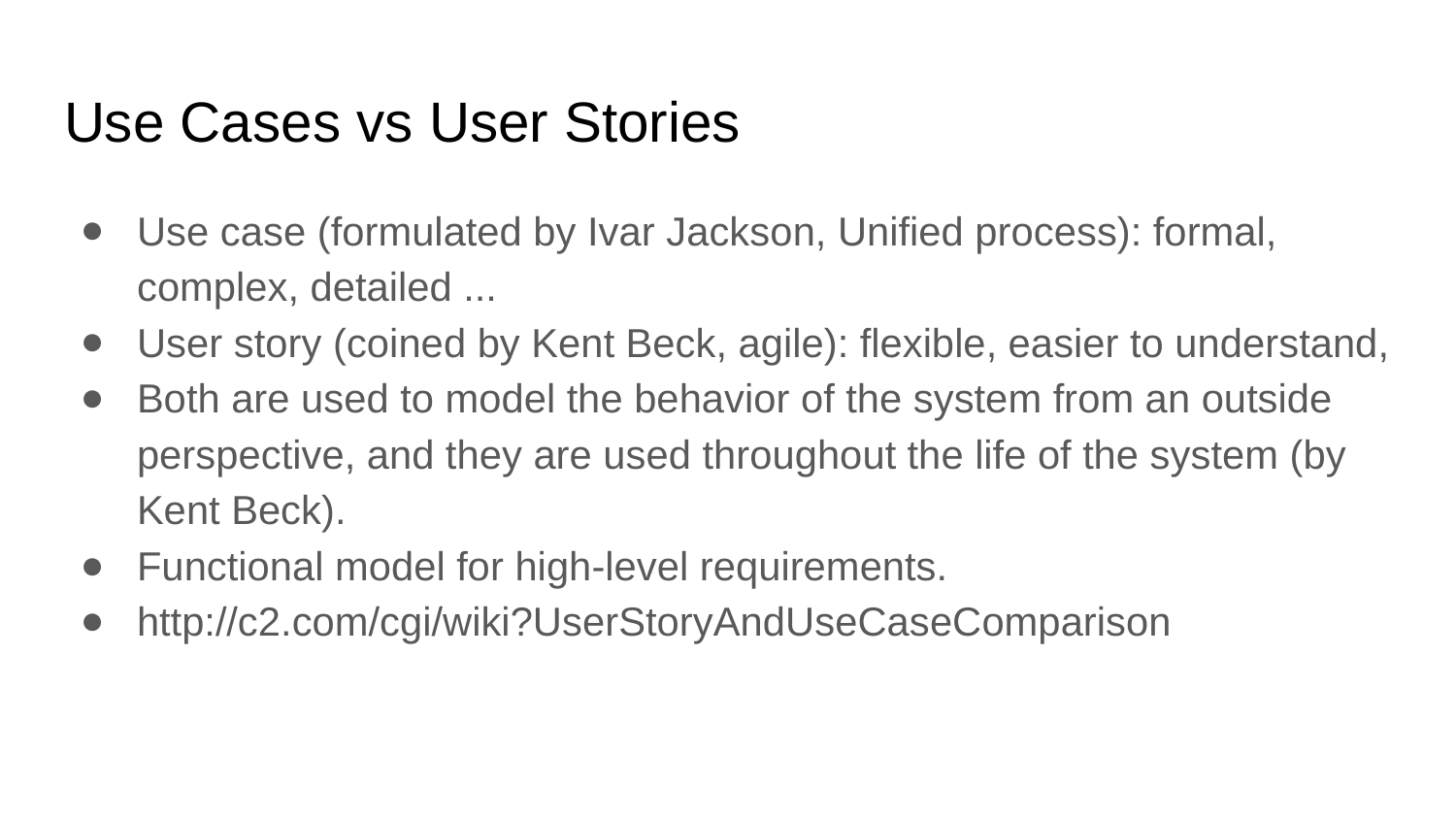

# Use Cases vs User Stories
Use case (formulated by Ivar Jackson, Unified process): formal, complex, detailed ...
User story (coined by Kent Beck, agile): flexible, easier to understand,
Both are used to model the behavior of the system from an outside perspective, and they are used throughout the life of the system (by Kent Beck).
Functional model for high-level requirements.
http://c2.com/cgi/wiki?UserStoryAndUseCaseComparison